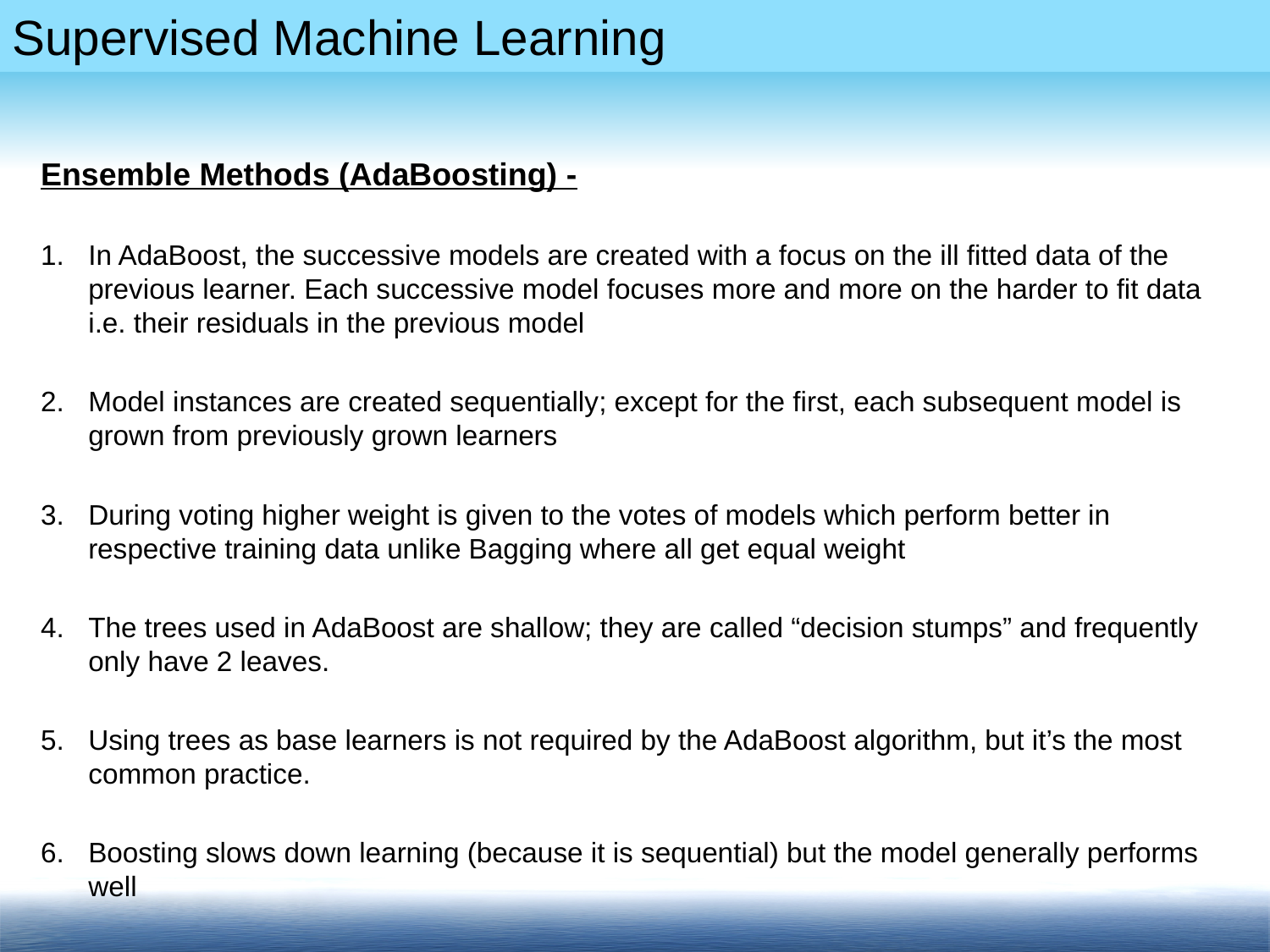

Ensemble Methods (AdaBoosting) -

In AdaBoost, the successive models are created with a focus on the ill fitted data of the previous learner. Each successive model focuses more and more on the harder to fit data i.e. their residuals in the previous model

Model instances are created sequentially; except for the first, each subsequent model is grown from previously grown learners

During voting higher weight is given to the votes of models which perform better in respective training data unlike Bagging where all get equal weight

The trees used in AdaBoost are shallow; they are called “decision stumps” and frequently only have 2 leaves.

Using trees as base learners is not required by the AdaBoost algorithm, but it’s the most common practice.

Boosting slows down learning (because it is sequential) but the model generally performs well